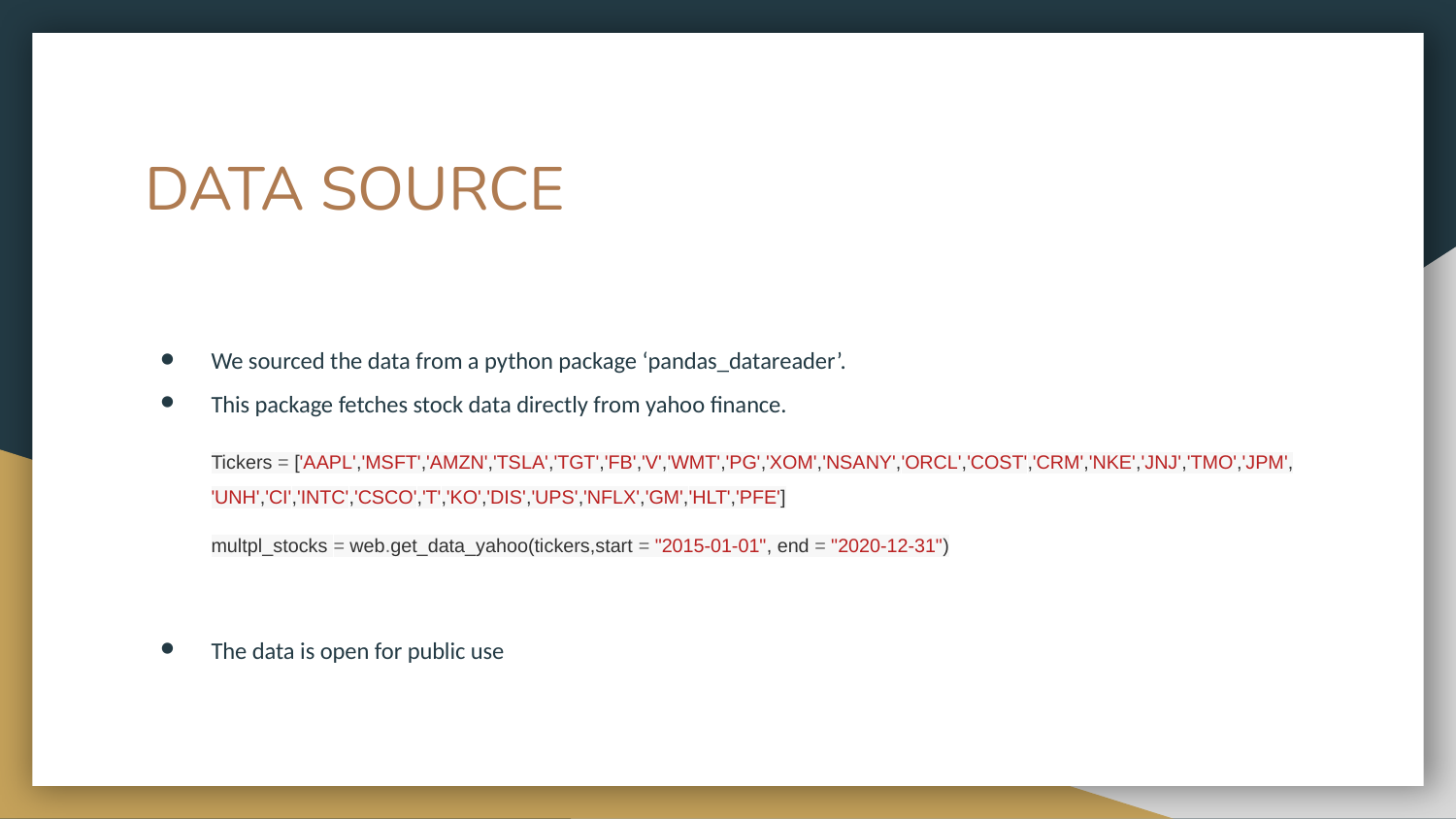

# DATA SOURCE
We sourced the data from a python package ‘pandas_datareader’.
This package fetches stock data directly from yahoo finance.
Tickers = ['AAPL','MSFT','AMZN','TSLA','TGT','FB','V','WMT','PG','XOM','NSANY','ORCL','COST','CRM','NKE','JNJ','TMO','JPM', 'UNH','CI','INTC','CSCO','T','KO','DIS','UPS','NFLX','GM','HLT','PFE']
multpl_stocks = web.get_data_yahoo(tickers,start = "2015-01-01", end = "2020-12-31")

The data is open for public use